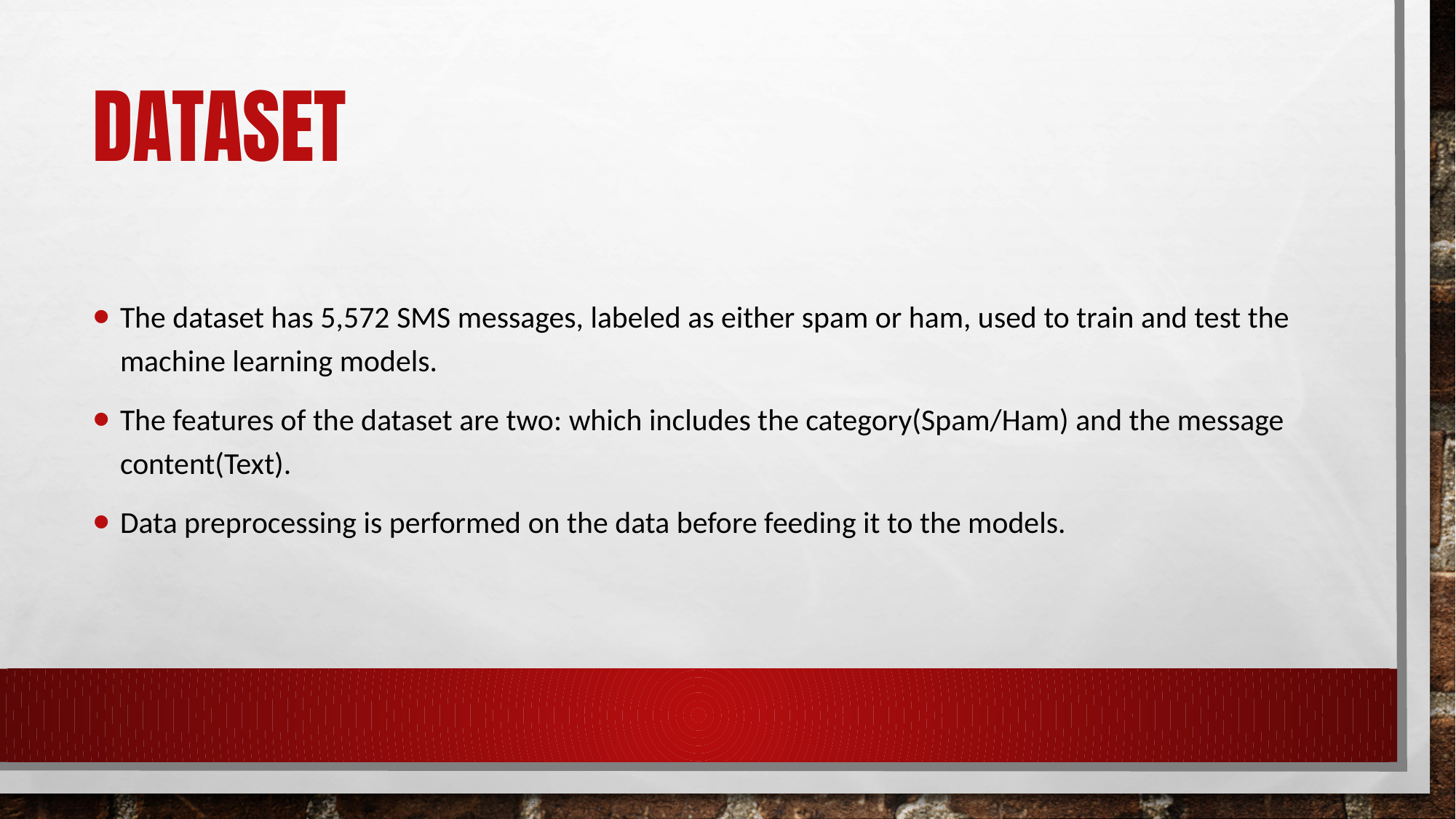

# Dataset
The dataset has 5,572 SMS messages, labeled as either spam or ham, used to train and test the machine learning models.
The features of the dataset are two: which includes the category(Spam/Ham) and the message content(Text).
Data preprocessing is performed on the data before feeding it to the models.